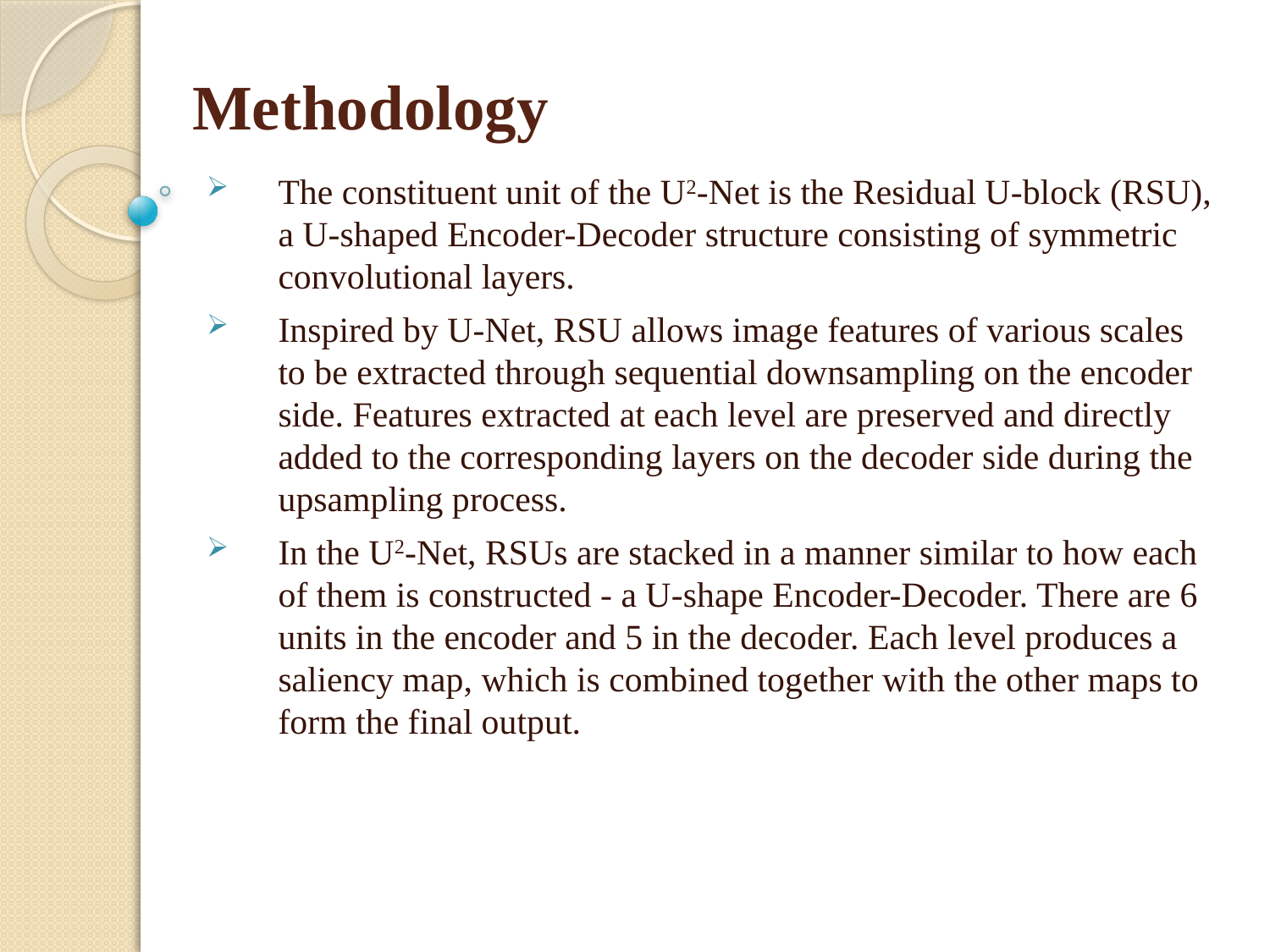

# Methodology
The constituent unit of the U2-Net is the Residual U-block (RSU), a U-shaped Encoder-Decoder structure consisting of symmetric convolutional layers.
Inspired by U-Net, RSU allows image features of various scales to be extracted through sequential downsampling on the encoder side. Features extracted at each level are preserved and directly added to the corresponding layers on the decoder side during the upsampling process.
In the U2-Net, RSUs are stacked in a manner similar to how each of them is constructed - a U-shape Encoder-Decoder. There are 6 units in the encoder and 5 in the decoder. Each level produces a saliency map, which is combined together with the other maps to form the final output.